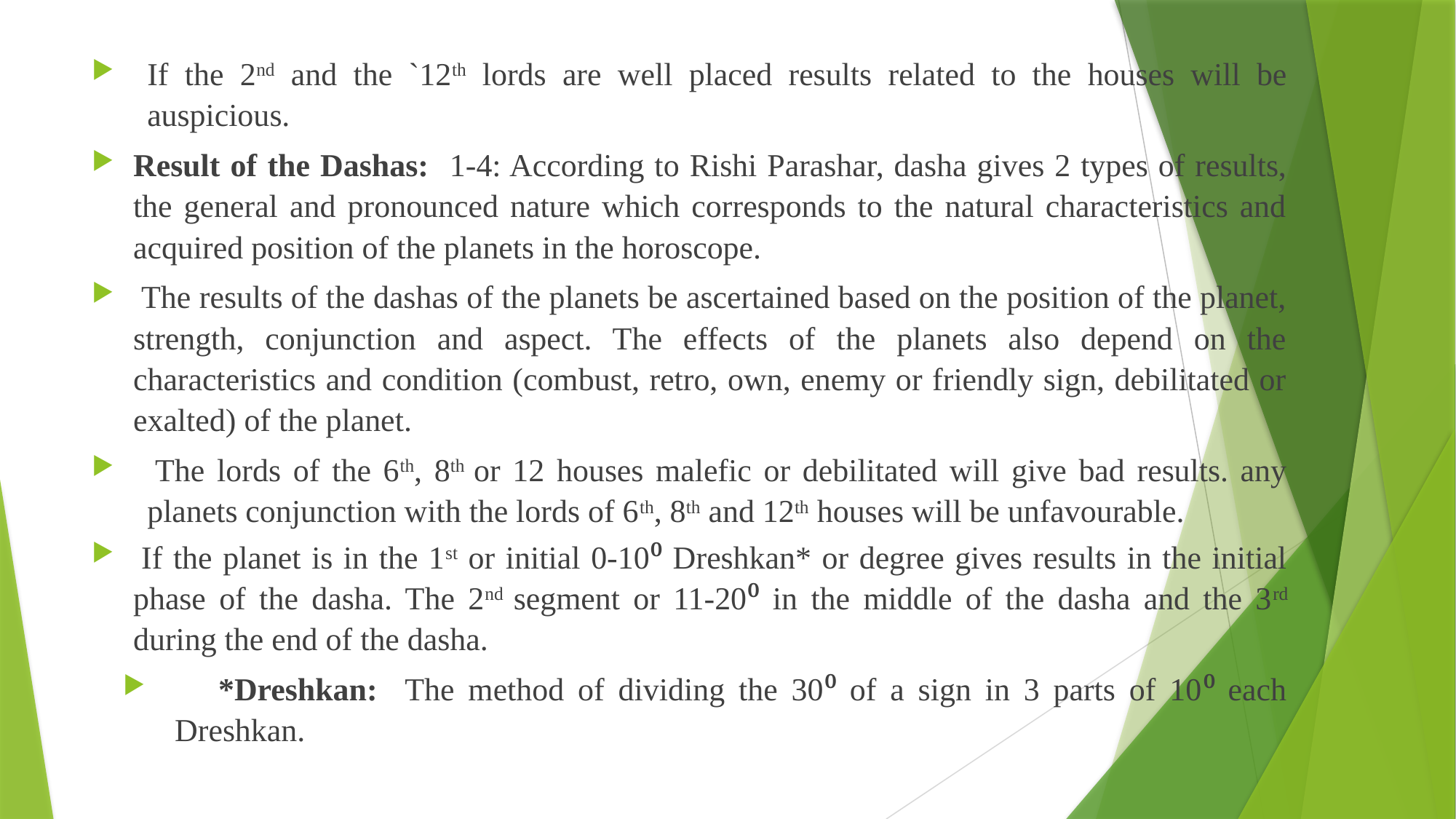

If the 2nd and the `12th lords are well placed results related to the houses will be auspicious.
Result of the Dashas:  1-4: According to Rishi Parashar, dasha gives 2 types of results, the general and pronounced nature which corresponds to the natural characteristics and acquired position of the planets in the horoscope.
 The results of the dashas of the planets be ascertained based on the position of the planet, strength, conjunction and aspect. The effects of the planets also depend on the characteristics and condition (combust, retro, own, enemy or friendly sign, debilitated or exalted) of the planet.
 The lords of the 6th, 8th or 12 houses malefic or debilitated will give bad results. any planets conjunction with the lords of 6th, 8th and 12th houses will be unfavourable.
 If the planet is in the 1st or initial 0-10⁰ Dreshkan* or degree gives results in the initial phase of the dasha. The 2nd segment or 11-20⁰ in the middle of the dasha and the 3rd during the end of the dasha.
 *Dreshkan:  The method of dividing the 30⁰ of a sign in 3 parts of 10⁰ each Dreshkan.